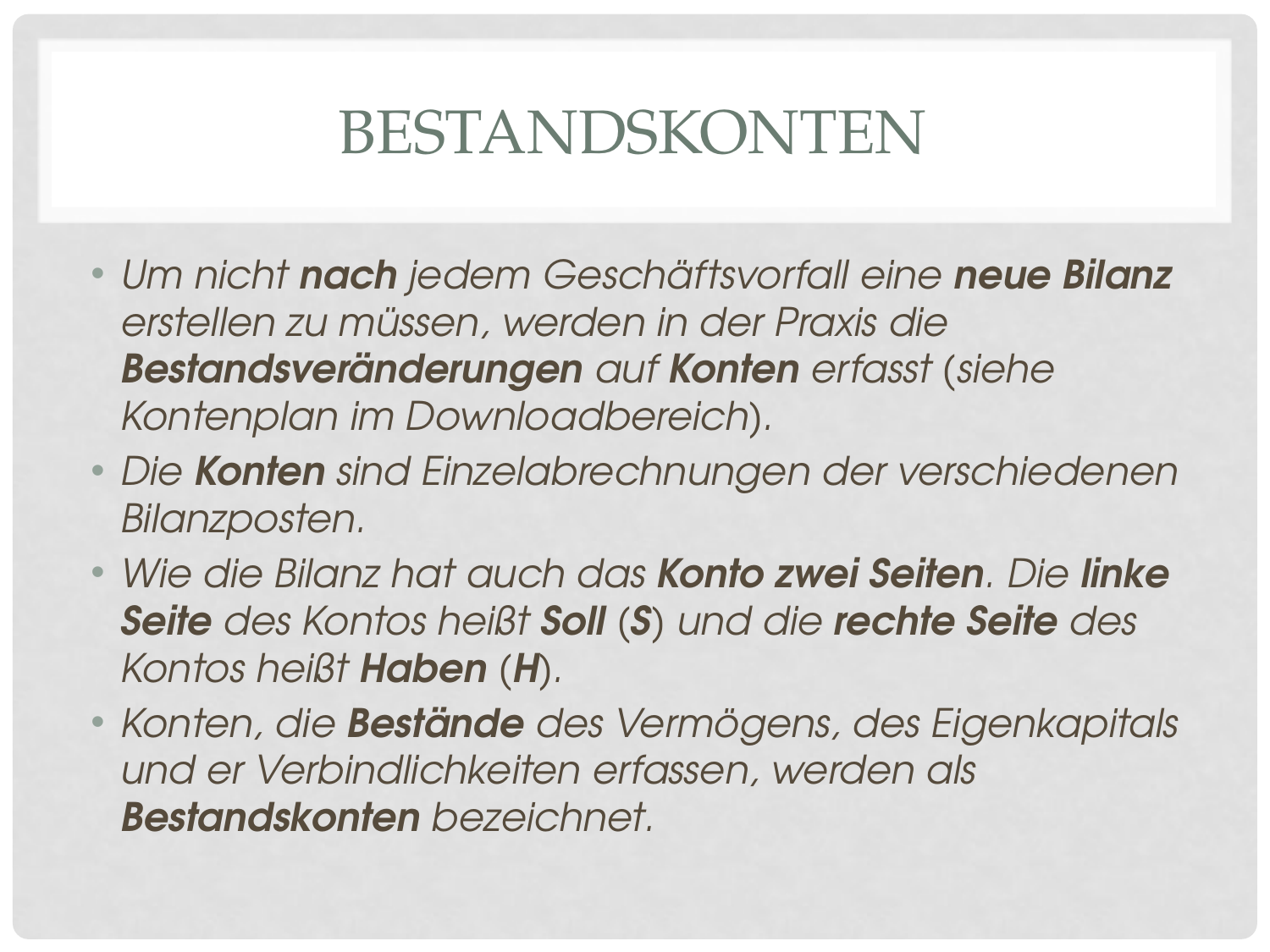

# Bestandskonten
Um nicht nach jedem Geschäftsvorfall eine neue Bilanz erstellen zu müssen, werden in der Praxis die Bestandsveränderungen auf Konten erfasst (siehe Kontenplan im Downloadbereich).
Die Konten sind Einzelabrechnungen der verschiedenen Bilanzposten.
Wie die Bilanz hat auch das Konto zwei Seiten. Die linke Seite des Kontos heißt Soll (S) und die rechte Seite des Kontos heißt Haben (H).
Konten, die Bestände des Vermögens, des Eigenkapitals und er Verbindlichkeiten erfassen, werden als Bestandskonten bezeichnet.